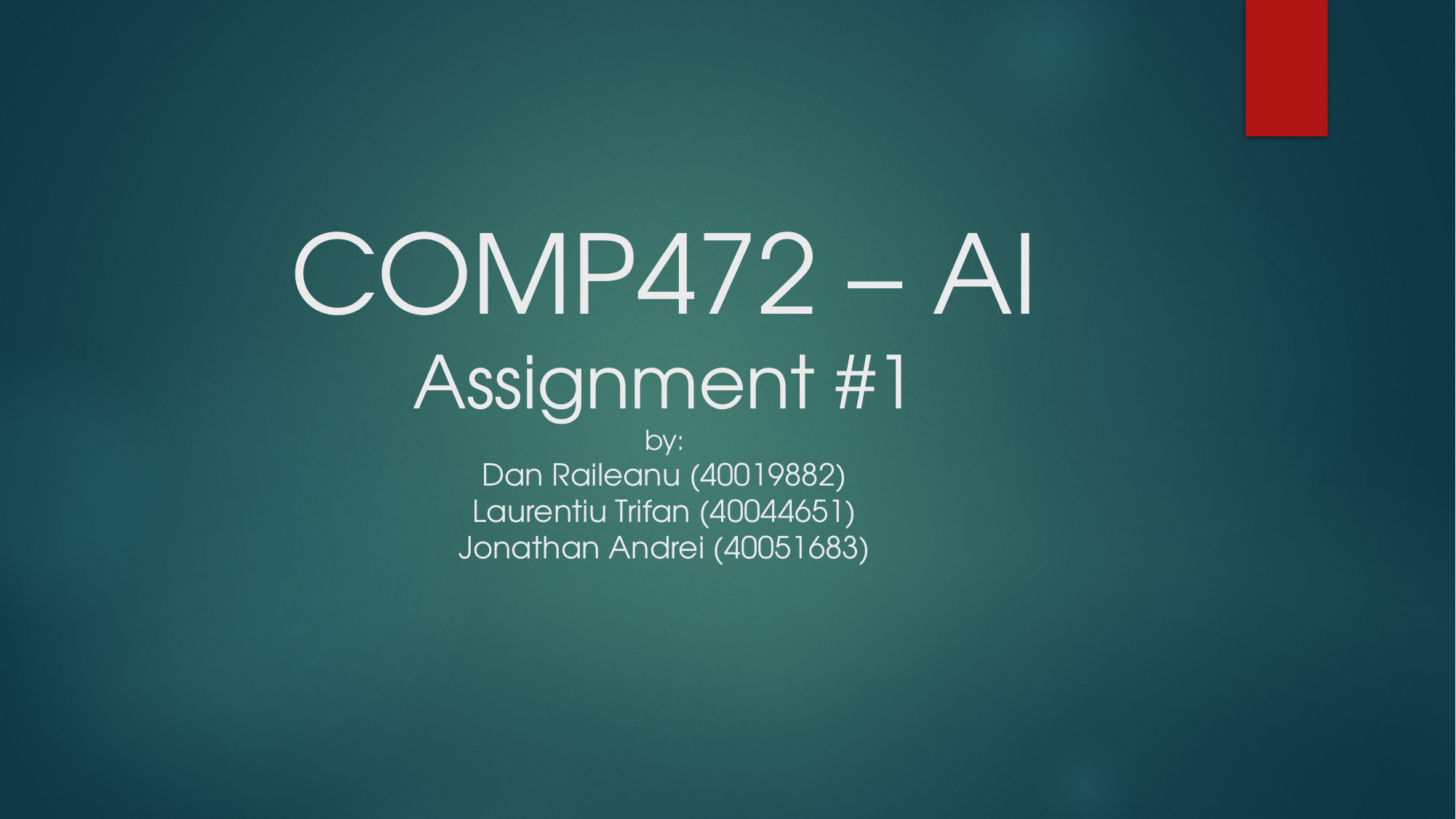

# COMP472 – AI Assignment #1 by: Dan Raileanu (40019882) Laurentiu Trifan (40044651) Jonathan Andrei (40051683)